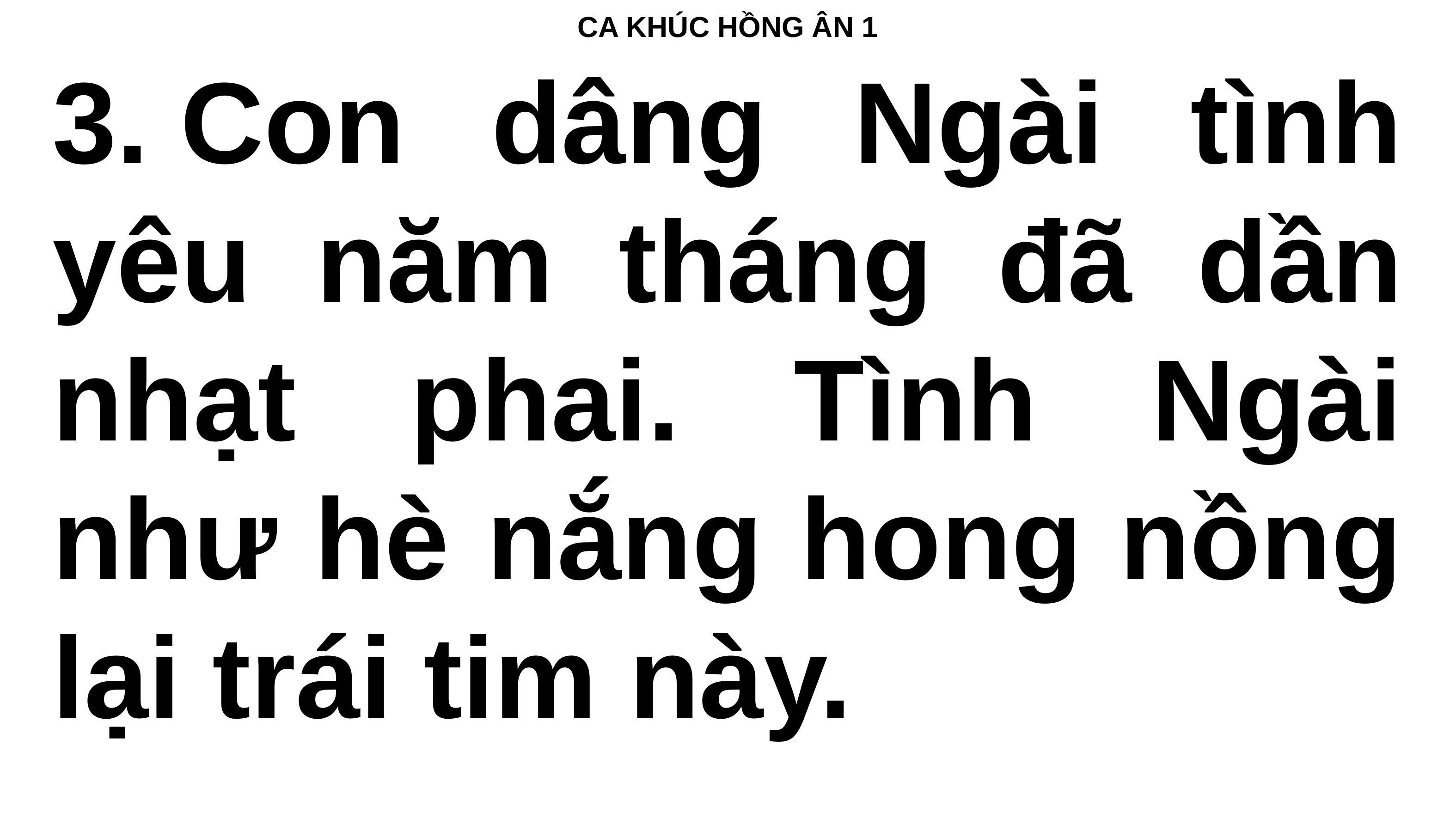

# CA KHÚC HỒNG ÂN 1
3. Con dâng Ngài tình yêu năm tháng đã dần nhạt phai. Tình Ngài như hè nắng hong nồng lại trái tim này.